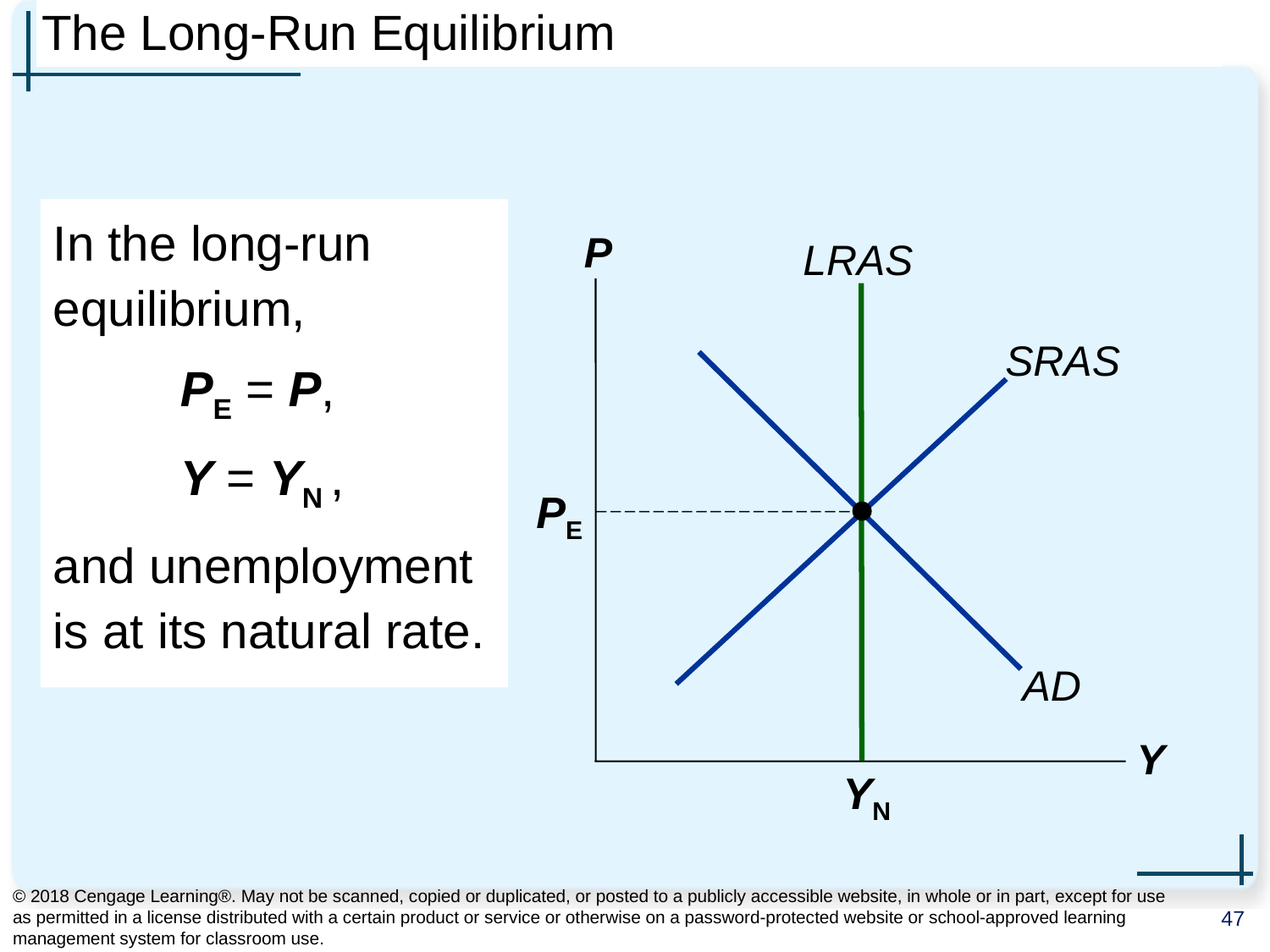

# The Long-Run Equilibrium
0
In the long-run equilibrium,
	PE = P,
	Y = YN ,
and unemployment is at its natural rate.
P

Y
LRAS
SRAS

PE

AD
YN
© 2018 Cengage Learning®. May not be scanned, copied or duplicated, or posted to a publicly accessible website, in whole or in part, except for use as permitted in a license distributed with a certain product or service or otherwise on a password-protected website or school-approved learning management system for classroom use.
47